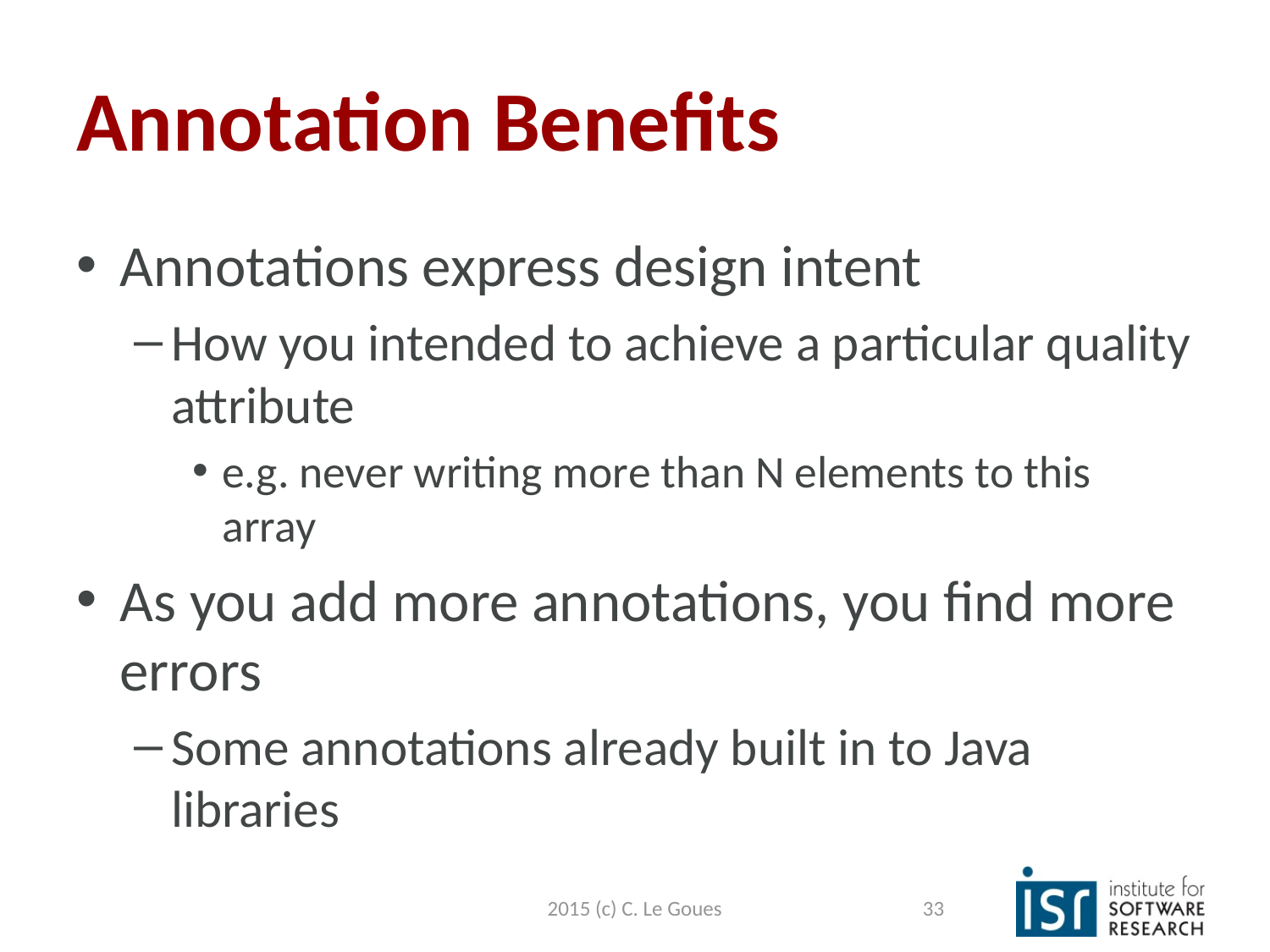

# Annotation Benefits
Annotations express design intent
How you intended to achieve a particular quality attribute
e.g. never writing more than N elements to this array
As you add more annotations, you find more errors
Some annotations already built in to Java libraries
2015 (c) C. Le Goues
33